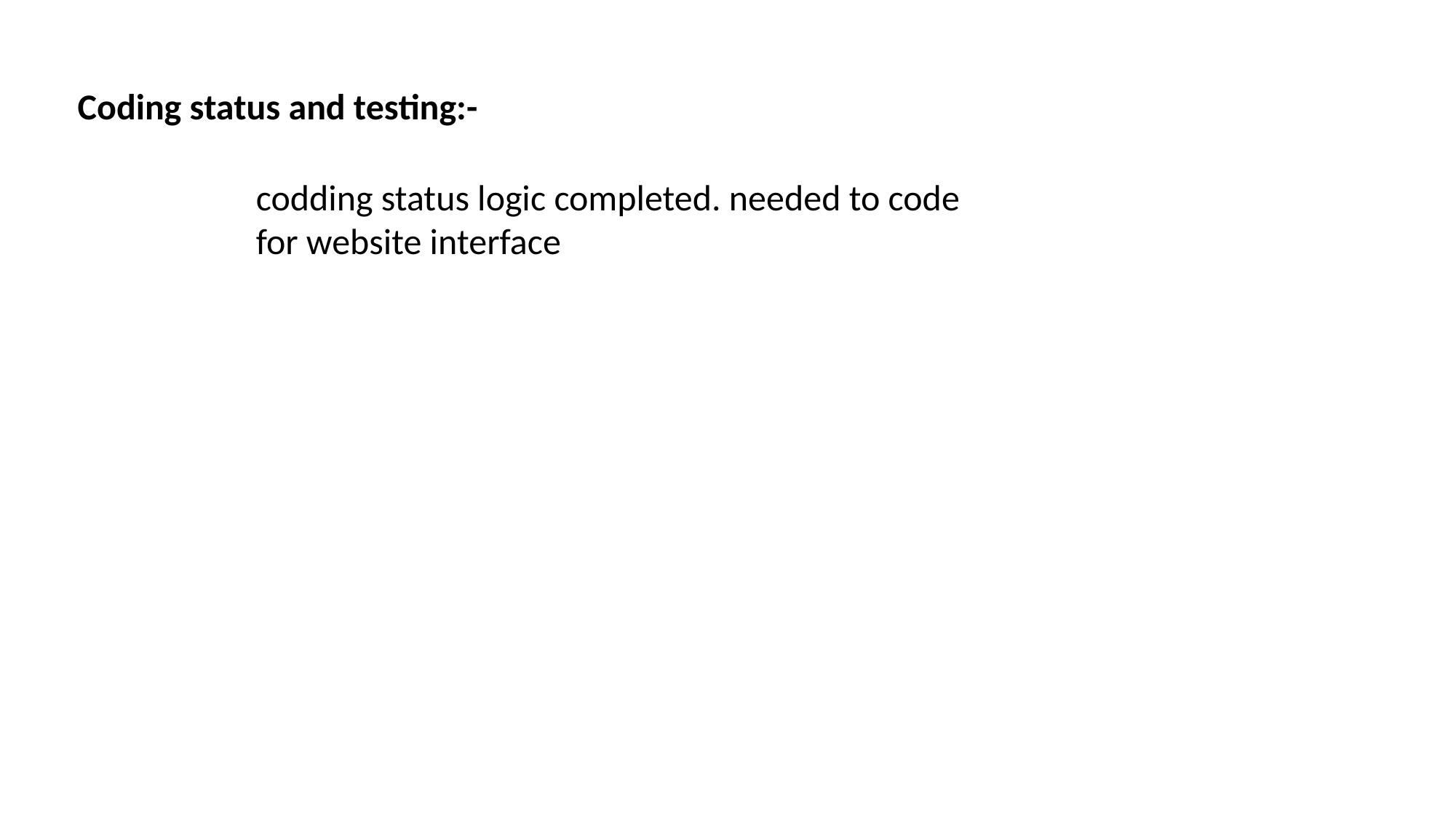

Coding status and testing:-
codding status logic completed. needed to code for website interface